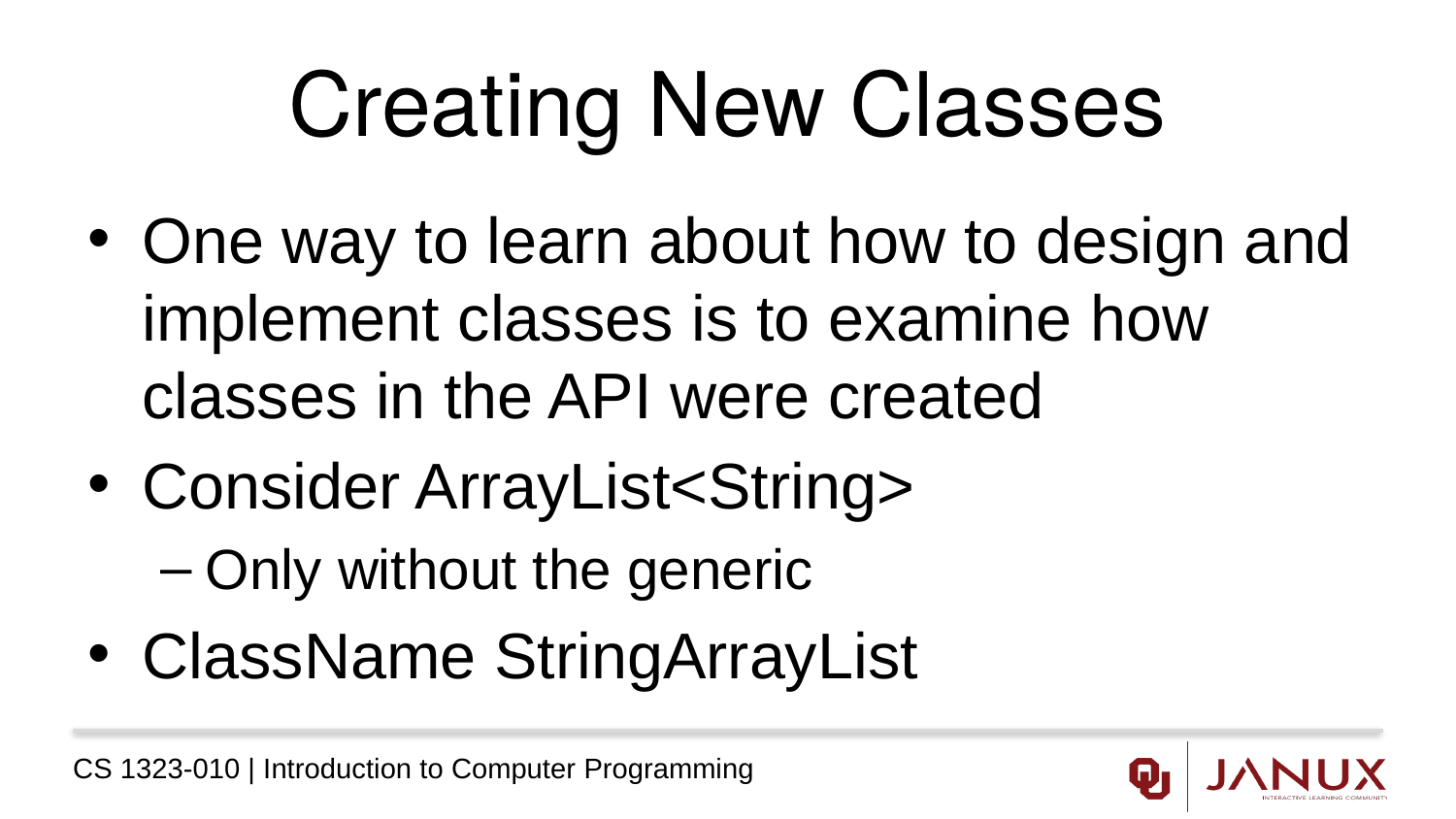

# Creating New Classes
One way to learn about how to design and implement classes is to examine how classes in the API were created
Consider ArrayList<String>
Only without the generic
ClassName StringArrayList